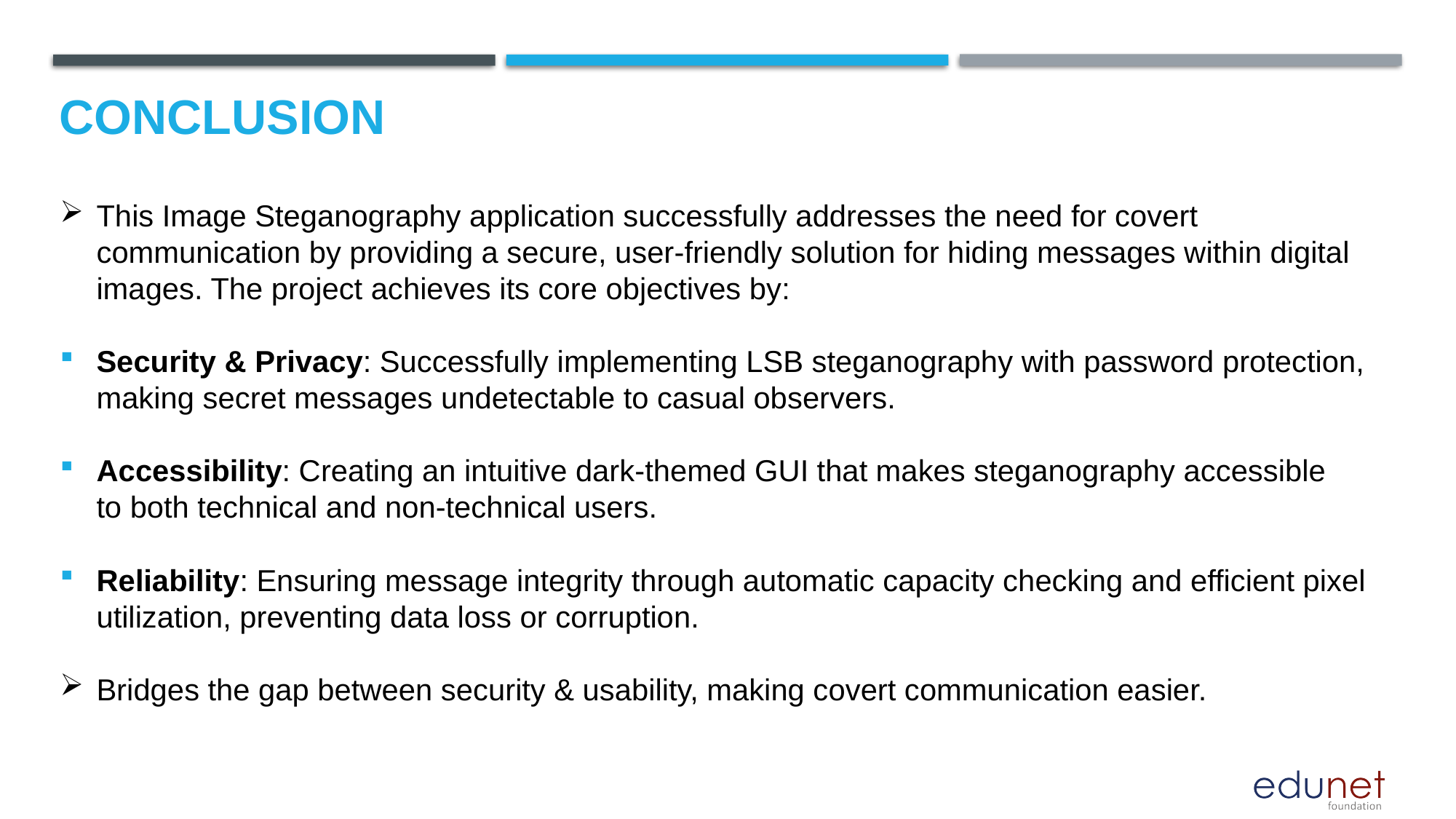

# Conclusion
This Image Steganography application successfully addresses the need for covert communication by providing a secure, user-friendly solution for hiding messages within digital images. The project achieves its core objectives by:

Security & Privacy: Successfully implementing LSB steganography with password protection, making secret messages undetectable to casual observers.

Accessibility: Creating an intuitive dark-themed GUI that makes steganography accessible to both technical and non-technical users.

Reliability: Ensuring message integrity through automatic capacity checking and efficient pixel utilization, preventing data loss or corruption.

Bridges the gap between security & usability, making covert communication easier.